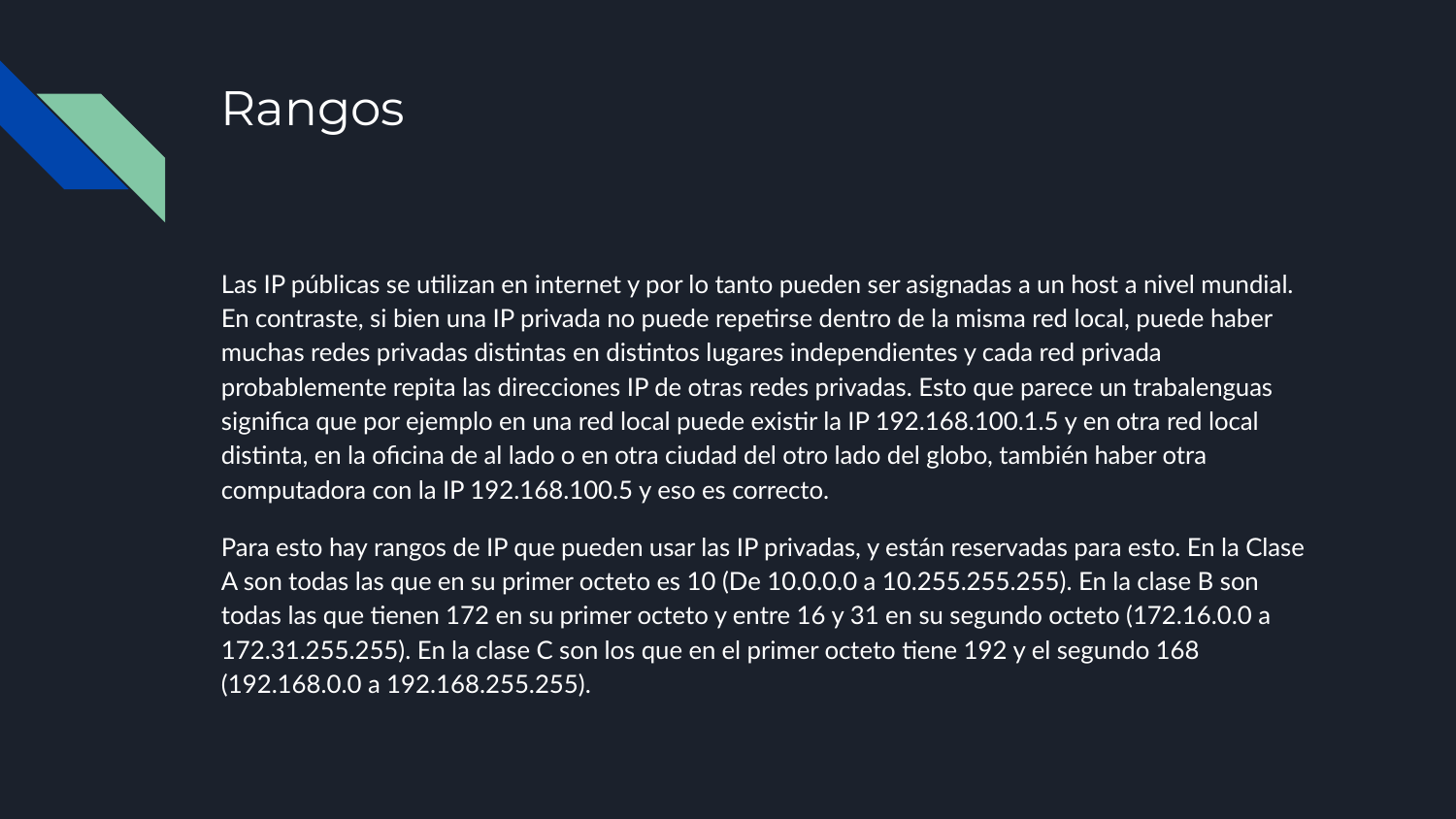

# Rangos
Las IP públicas se utilizan en internet y por lo tanto pueden ser asignadas a un host a nivel mundial. En contraste, si bien una IP privada no puede repetirse dentro de la misma red local, puede haber muchas redes privadas distintas en distintos lugares independientes y cada red privada probablemente repita las direcciones IP de otras redes privadas. Esto que parece un trabalenguas significa que por ejemplo en una red local puede existir la IP 192.168.100.1.5 y en otra red local distinta, en la oficina de al lado o en otra ciudad del otro lado del globo, también haber otra computadora con la IP 192.168.100.5 y eso es correcto.
Para esto hay rangos de IP que pueden usar las IP privadas, y están reservadas para esto. En la Clase A son todas las que en su primer octeto es 10 (De 10.0.0.0 a 10.255.255.255). En la clase B son todas las que tienen 172 en su primer octeto y entre 16 y 31 en su segundo octeto (172.16.0.0 a 172.31.255.255). En la clase C son los que en el primer octeto tiene 192 y el segundo 168 (192.168.0.0 a 192.168.255.255).